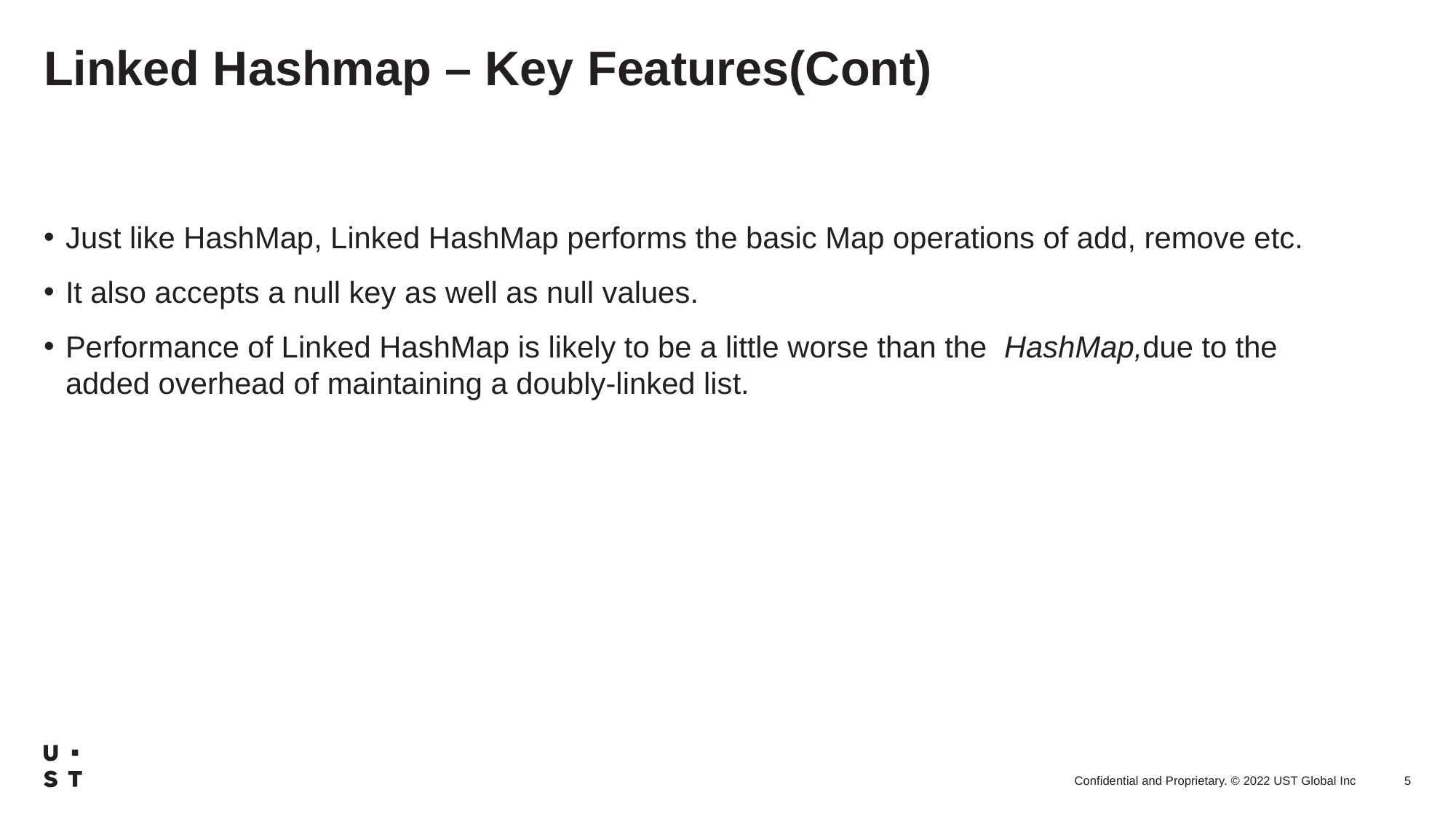

# Linked Hashmap – Key Features(Cont)

Just like HashMap, Linked HashMap performs the basic Map operations of add, remove etc.
It also accepts a null key as well as null values.
Performance of Linked HashMap is likely to be a little worse than the  HashMap,due to the added overhead of maintaining a doubly-linked list.